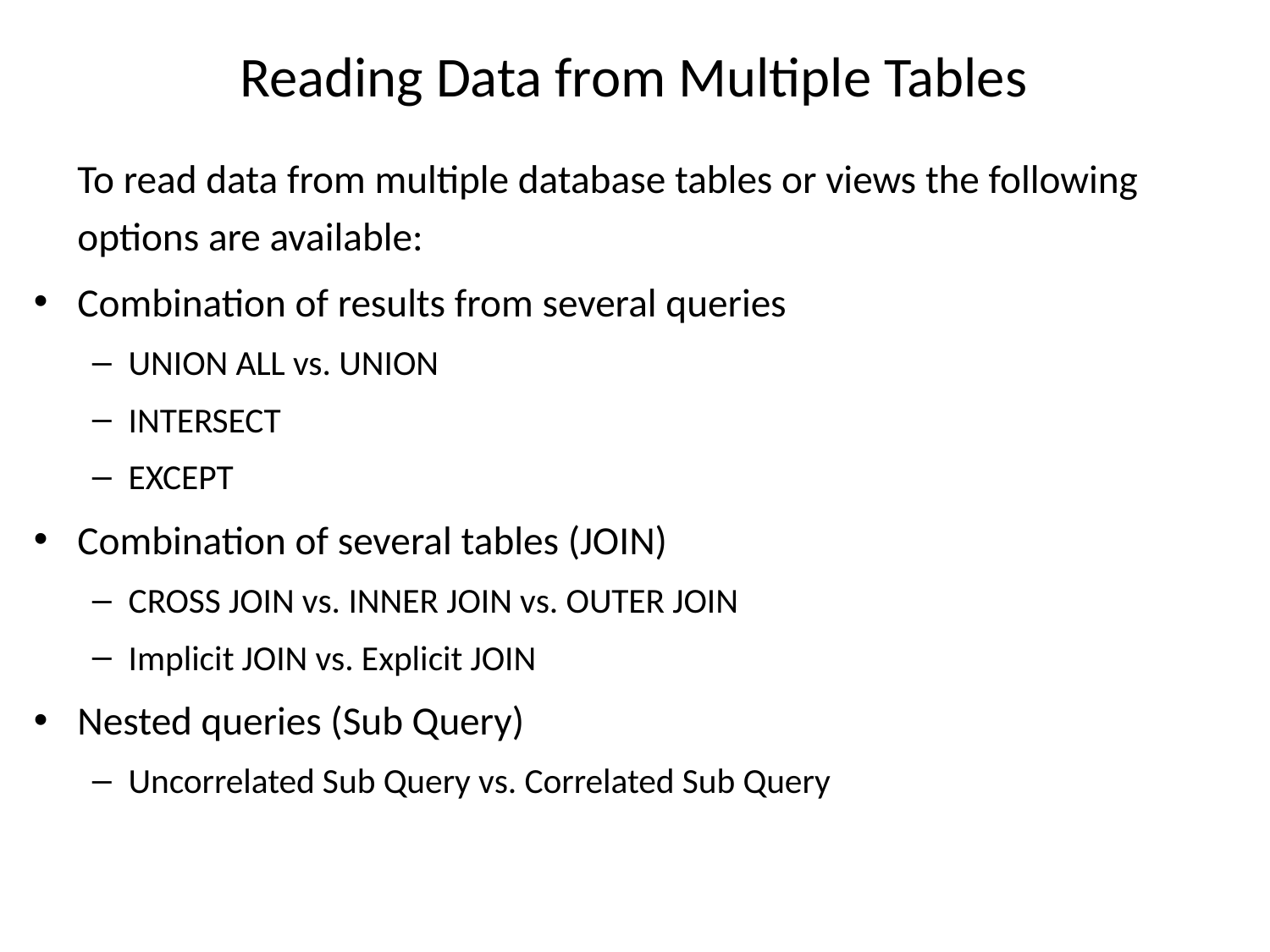

Reading Data from Multiple Tables
	To read data from multiple database tables or views the following options are available:
Combination of results from several queries
UNION ALL vs. UNION
INTERSECT
EXCEPT
Combination of several tables (JOIN)
CROSS JOIN vs. INNER JOIN vs. OUTER JOIN
Implicit JOIN vs. Explicit JOIN
Nested queries (Sub Query)
Uncorrelated Sub Query vs. Correlated Sub Query